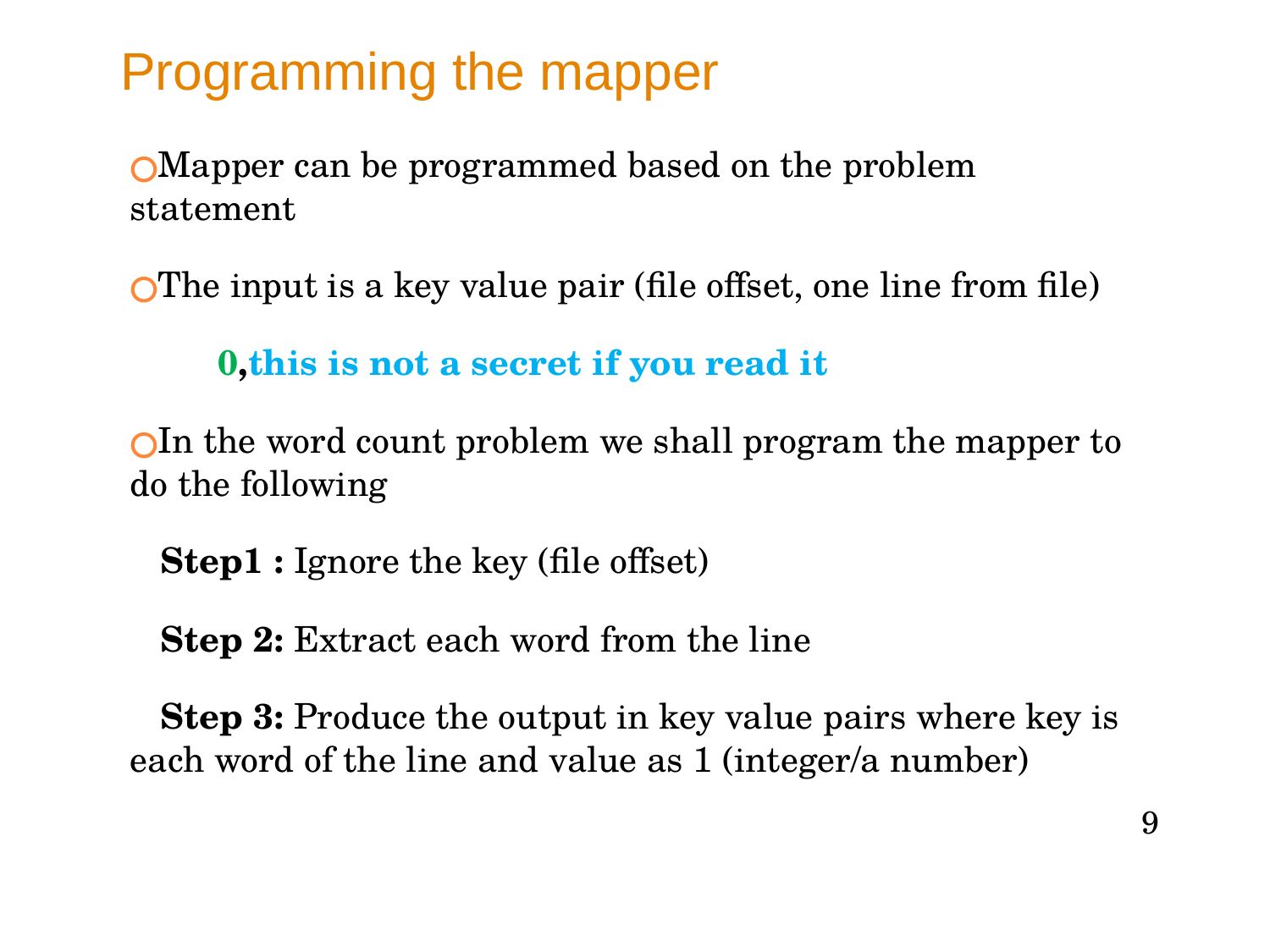

Programming the mapper
Mapper can be programmed based on the problem statement
The input is a key value pair (file offset, one line from file)
         0,this is not a secret if you read it
In the word count problem we shall program the mapper to do the following
   Step1 : Ignore the key (file offset)
   Step 2: Extract each word from the line
   Step 3: Produce the output in key value pairs where key is each word of the line and value as 1 (integer/a number)

9